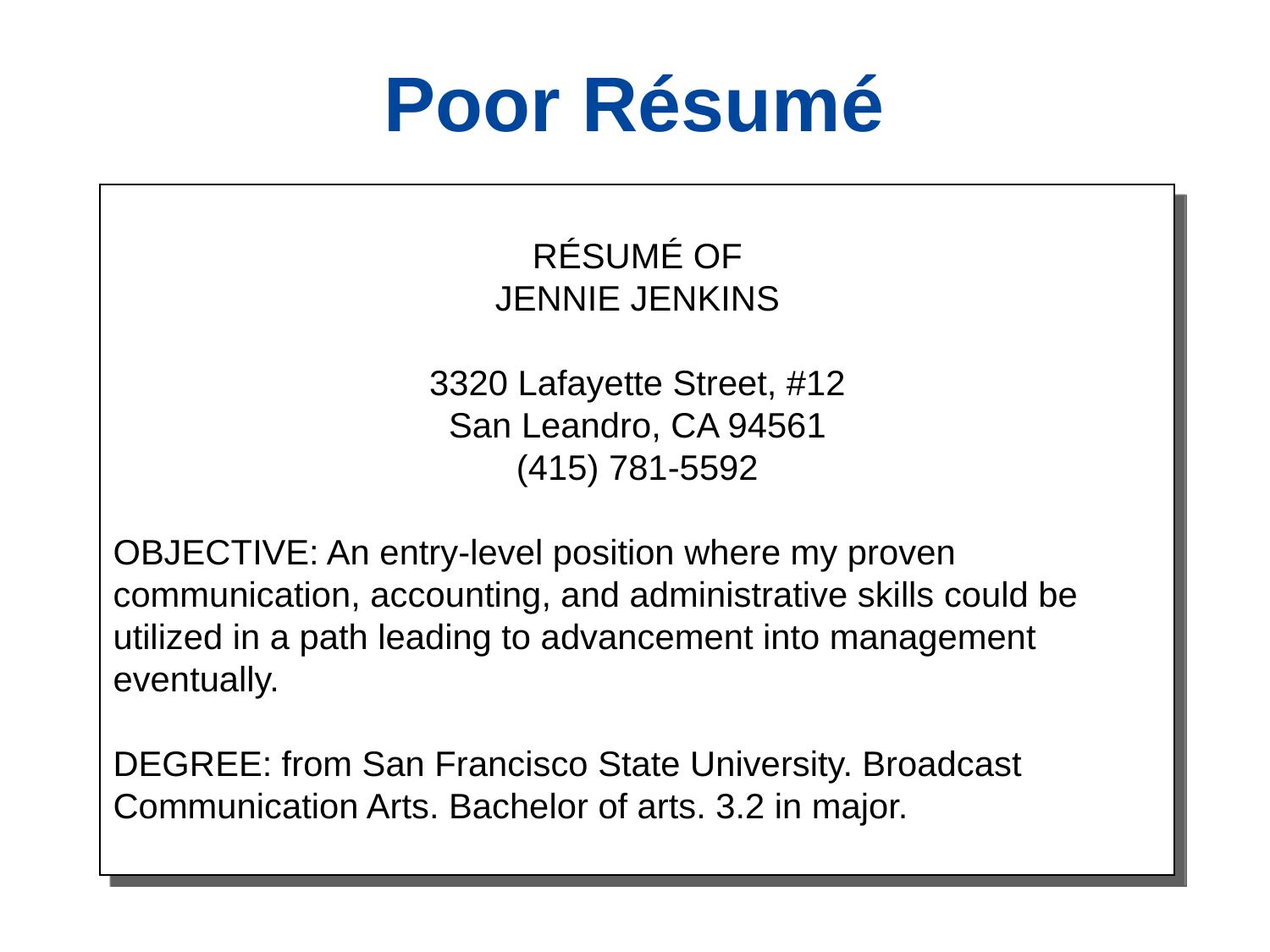

# Poor Résumé

RÉSUMÉ OF
JENNIE JENKINS

3320 Lafayette Street, #12
San Leandro, CA 94561
(415) 781-5592

OBJECTIVE: An entry-level position where my proven communication, accounting, and administrative skills could be utilized in a path leading to advancement into management eventually.

DEGREE: from San Francisco State University. Broadcast Communication Arts. Bachelor of arts. 3.2 in major.